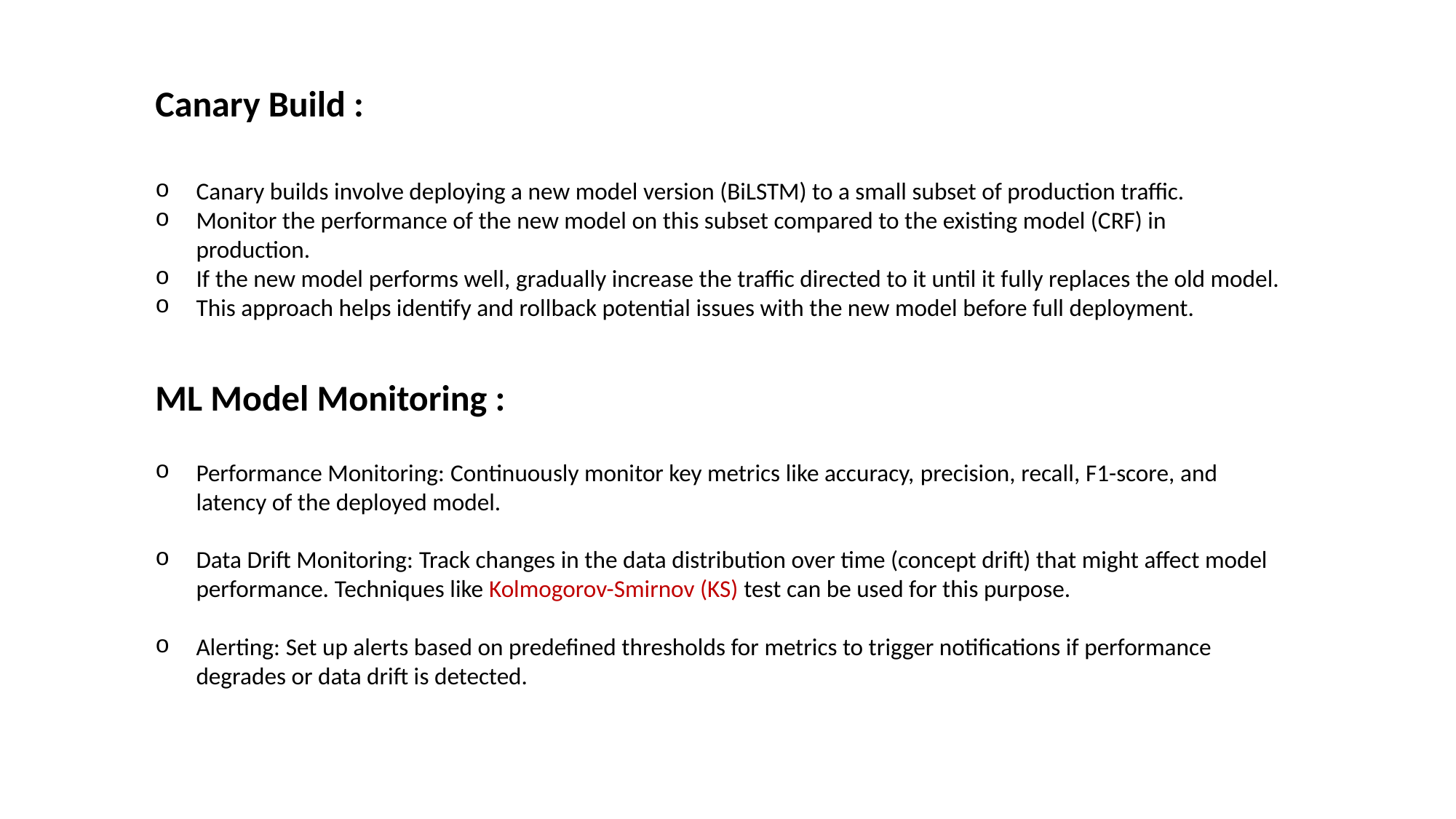

Canary Build :
Canary builds involve deploying a new model version (BiLSTM) to a small subset of production traffic.
Monitor the performance of the new model on this subset compared to the existing model (CRF) in production.
If the new model performs well, gradually increase the traffic directed to it until it fully replaces the old model.
This approach helps identify and rollback potential issues with the new model before full deployment.
ML Model Monitoring :
Performance Monitoring: Continuously monitor key metrics like accuracy, precision, recall, F1-score, and latency of the deployed model.

Data Drift Monitoring: Track changes in the data distribution over time (concept drift) that might affect model performance. Techniques like Kolmogorov-Smirnov (KS) test can be used for this purpose.

Alerting: Set up alerts based on predefined thresholds for metrics to trigger notifications if performance degrades or data drift is detected.